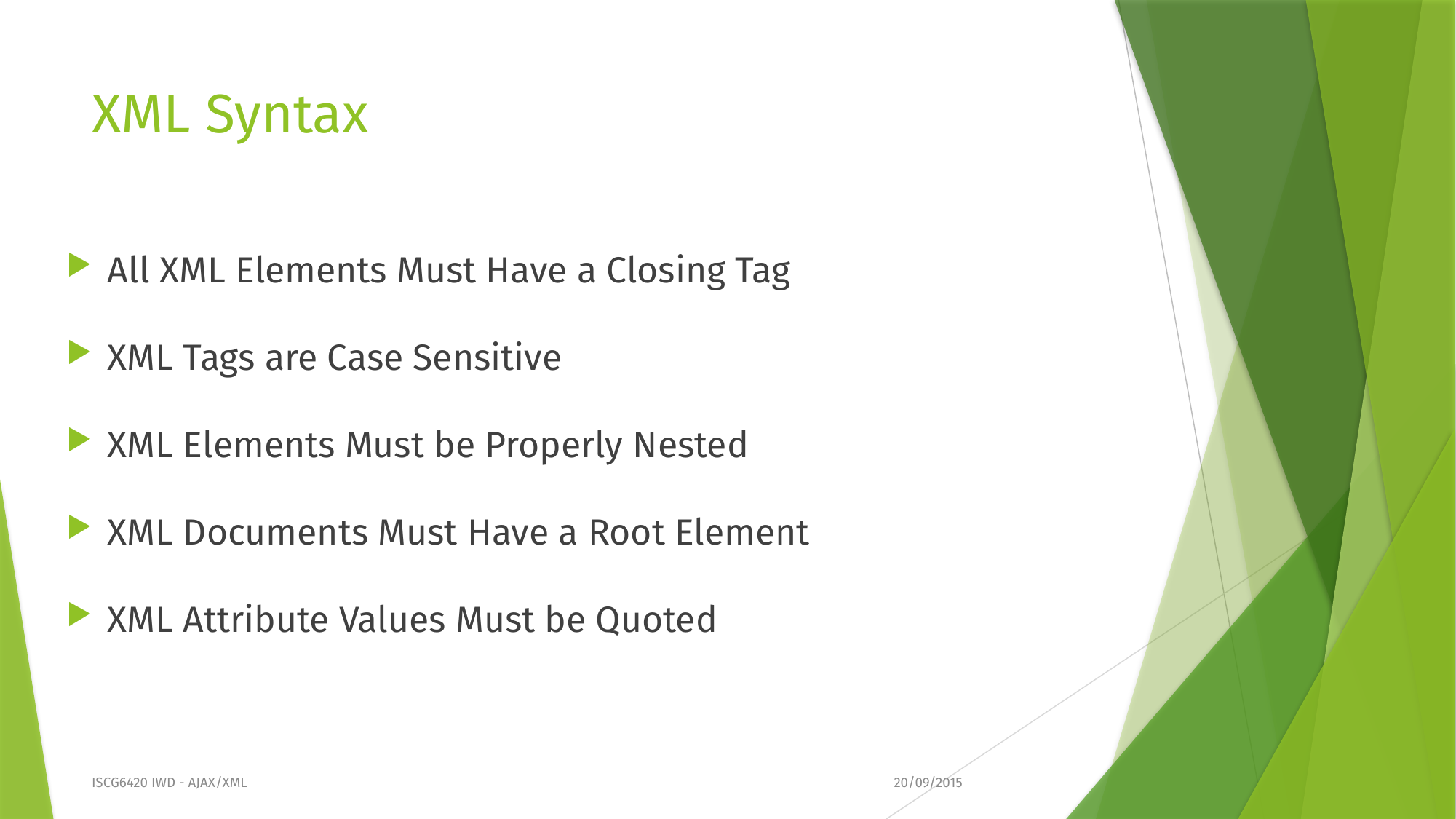

# XML Syntax
All XML Elements Must Have a Closing Tag

XML Tags are Case Sensitive

XML Elements Must be Properly Nested

XML Documents Must Have a Root Element

XML Attribute Values Must be Quoted

20/09/2015
ISCG6420 IWD - AJAX/XML